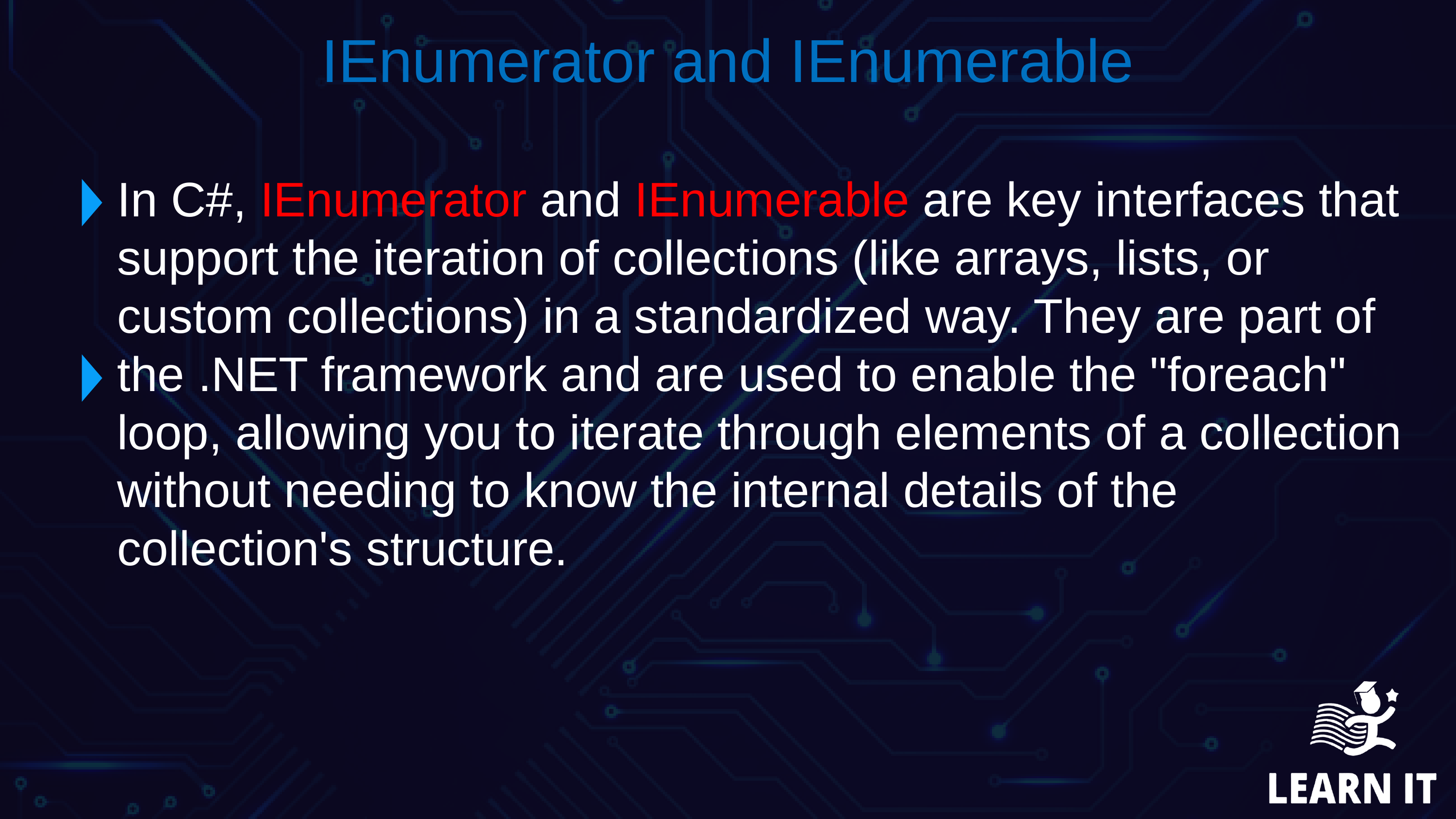

IEnumerator and IEnumerable
In C#, IEnumerator and IEnumerable are key interfaces that support the iteration of collections (like arrays, lists, or custom collections) in a standardized way. They are part of the .NET framework and are used to enable the "foreach" loop, allowing you to iterate through elements of a collection without needing to know the internal details of the collection's structure.